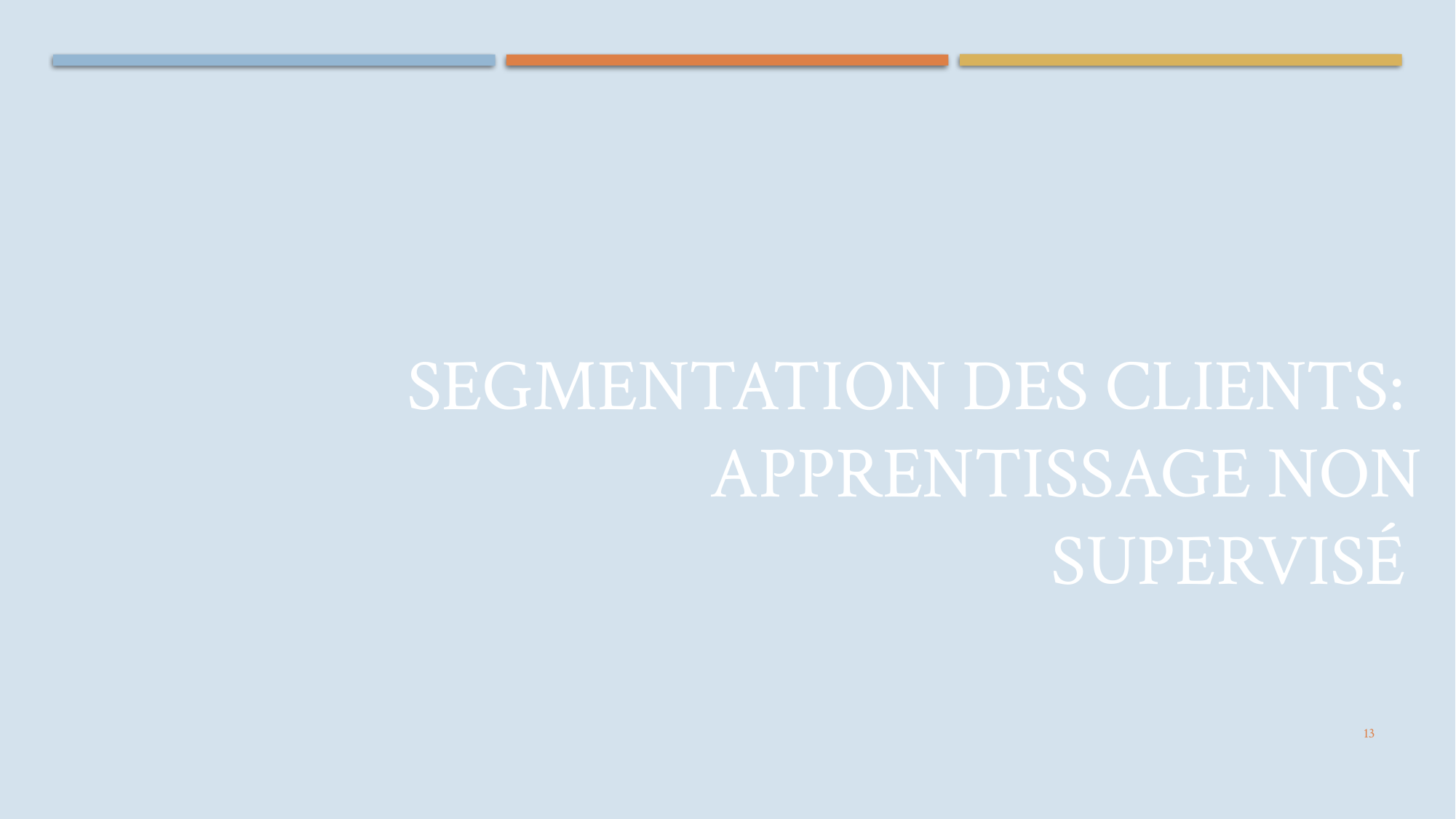

Segmentation des clients: 	apprentissage non supervisé

13